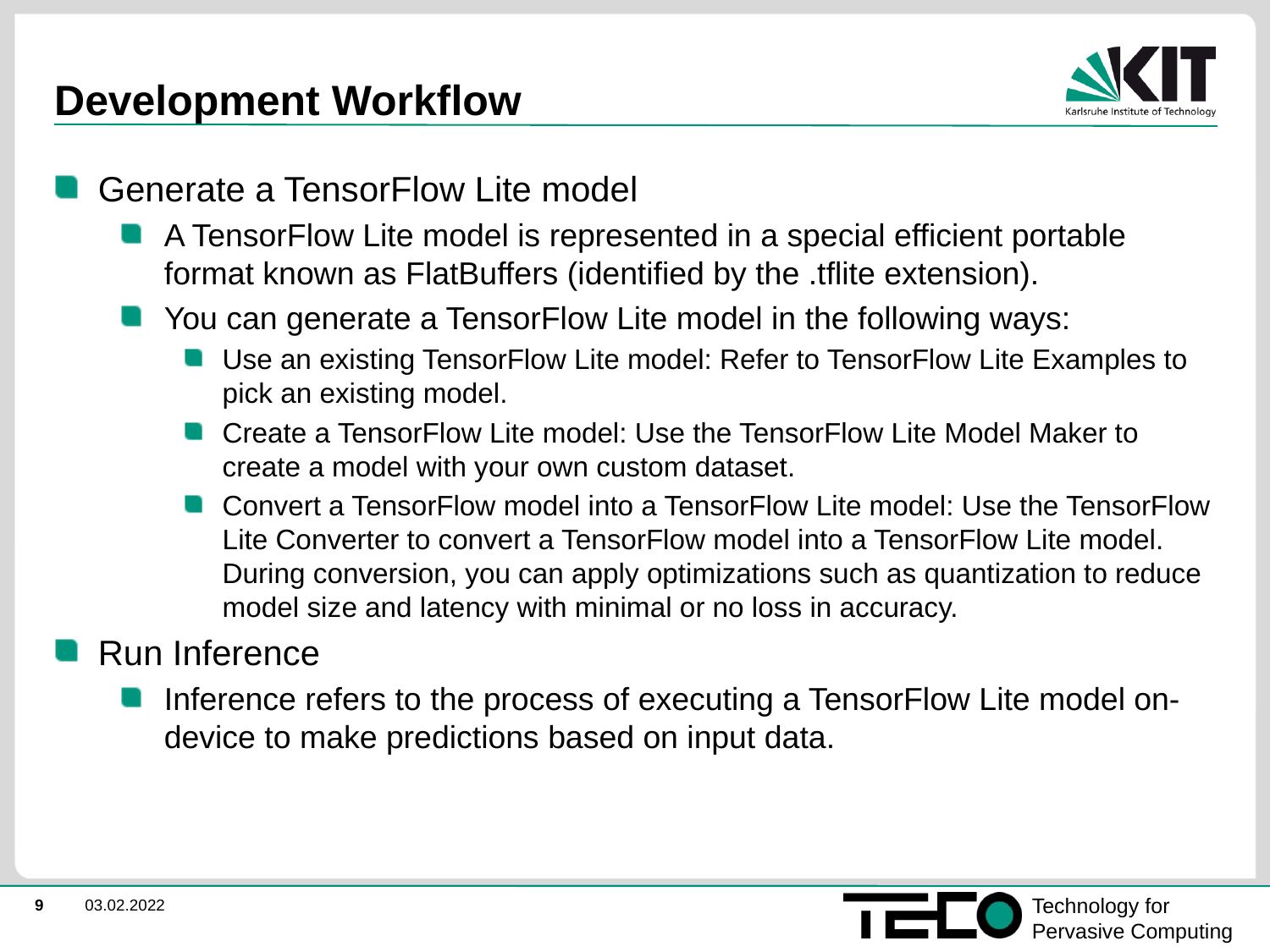

# Development Workflow
Generate a TensorFlow Lite model
A TensorFlow Lite model is represented in a special efficient portable format known as FlatBuffers (identified by the .tflite extension).
You can generate a TensorFlow Lite model in the following ways:
Use an existing TensorFlow Lite model: Refer to TensorFlow Lite Examples to pick an existing model.
Create a TensorFlow Lite model: Use the TensorFlow Lite Model Maker to create a model with your own custom dataset.
Convert a TensorFlow model into a TensorFlow Lite model: Use the TensorFlow Lite Converter to convert a TensorFlow model into a TensorFlow Lite model. During conversion, you can apply optimizations such as quantization to reduce model size and latency with minimal or no loss in accuracy.
Run Inference
Inference refers to the process of executing a TensorFlow Lite model on-device to make predictions based on input data.